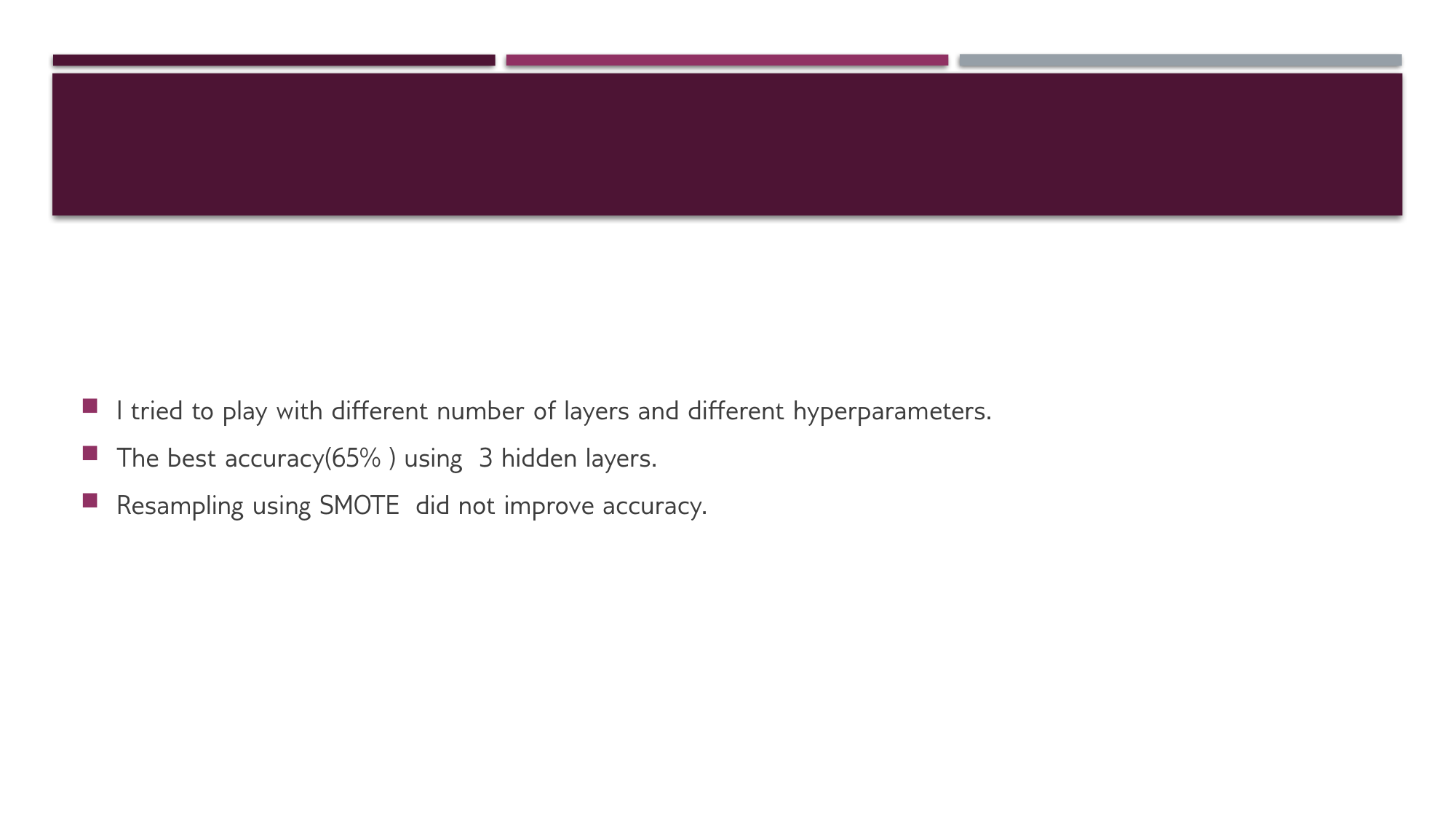

#
I tried to play with different number of layers and different hyperparameters.
The best accuracy(65% ) using  3 hidden layers.
Resampling using SMOTE  did not improve accuracy.